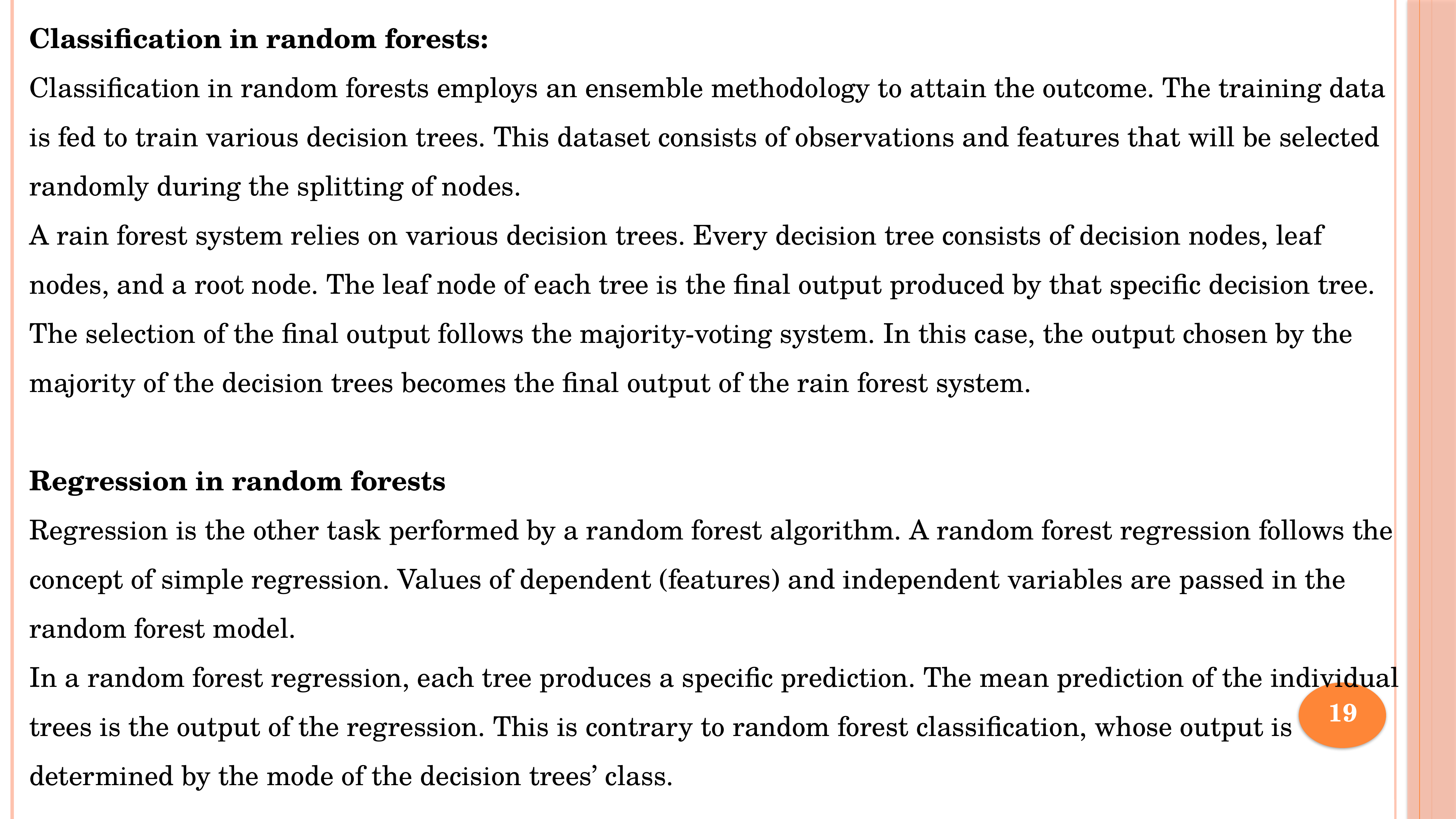

Classification in random forests:
Classification in random forests employs an ensemble methodology to attain the outcome. The training data is fed to train various decision trees. This dataset consists of observations and features that will be selected randomly during the splitting of nodes.
A rain forest system relies on various decision trees. Every decision tree consists of decision nodes, leaf nodes, and a root node. The leaf node of each tree is the final output produced by that specific decision tree. The selection of the final output follows the majority-voting system. In this case, the output chosen by the majority of the decision trees becomes the final output of the rain forest system.

Regression in random forests
Regression is the other task performed by a random forest algorithm. A random forest regression follows the concept of simple regression. Values of dependent (features) and independent variables are passed in the random forest model.
In a random forest regression, each tree produces a specific prediction. The mean prediction of the individual trees is the output of the regression. This is contrary to random forest classification, whose output is determined by the mode of the decision trees’ class.
19